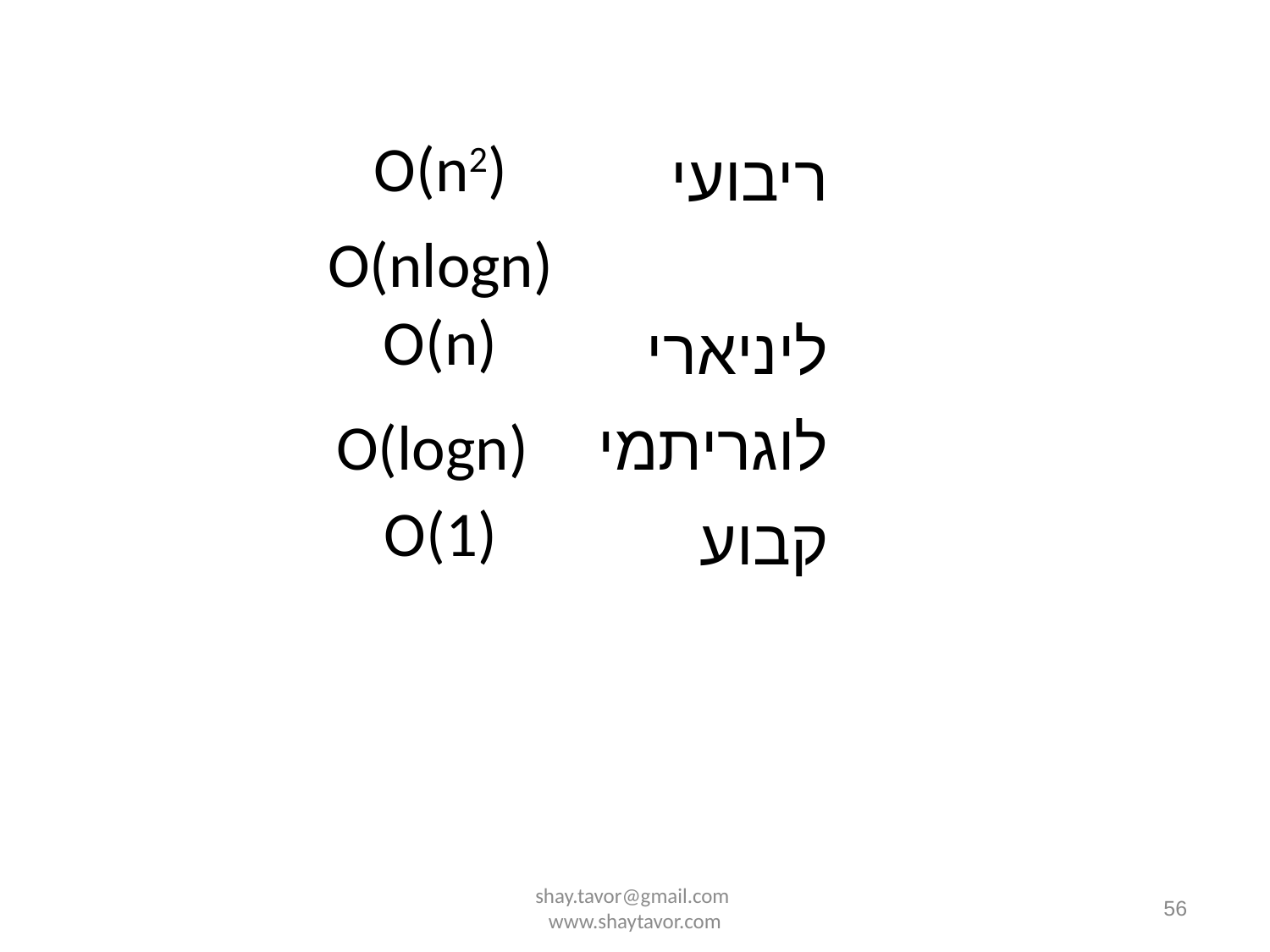

| O(n2) | ריבועי |
| --- | --- |
| O(nlogn) |  |
| O(n) | ליניארי |
| O(logn) | לוגריתמי |
| O(1) | קבוע |
shay.tavor@gmail.com  www.shaytavor.com
56